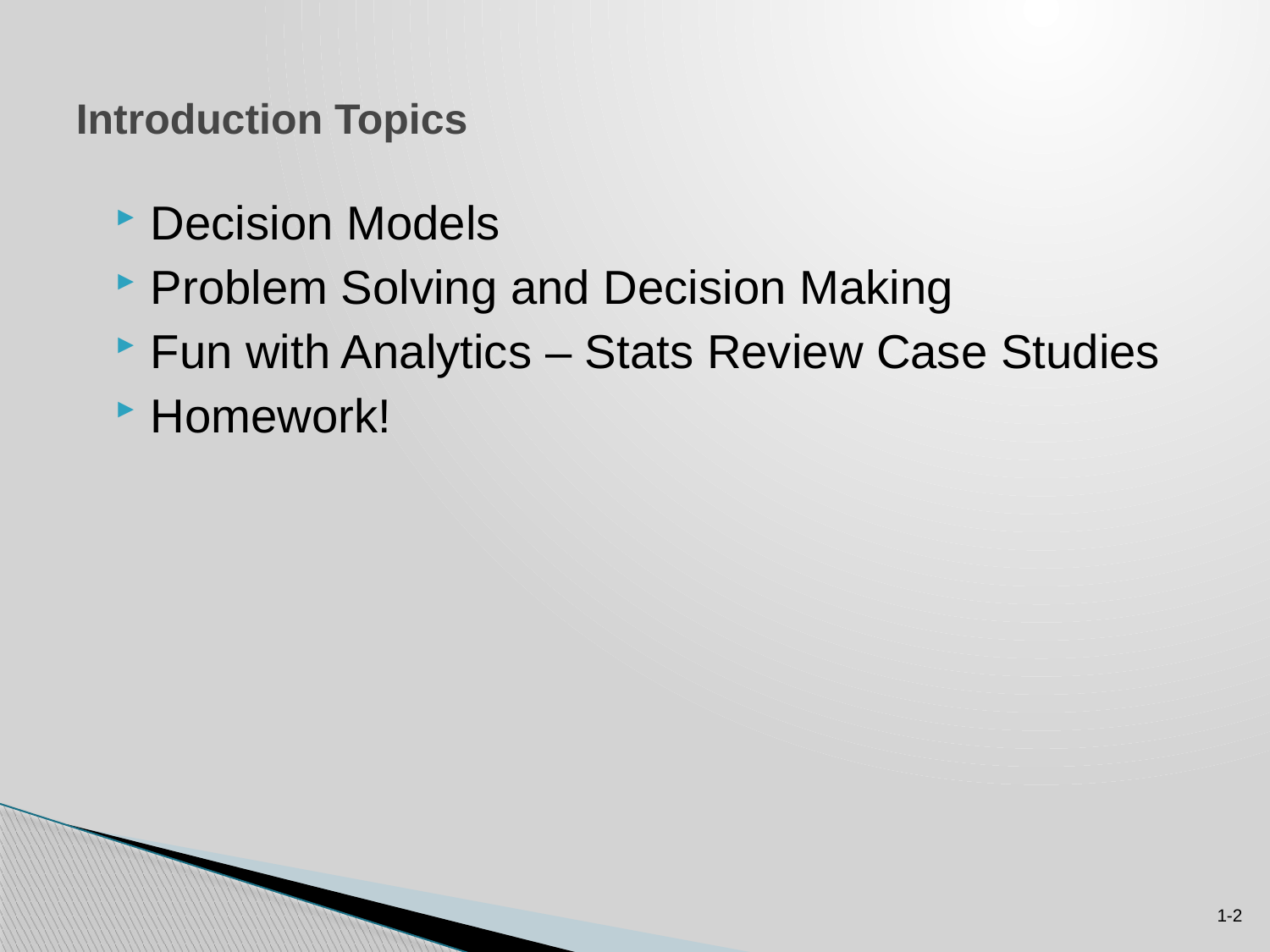

# Introduction Topics
Decision Models
Problem Solving and Decision Making
Fun with Analytics – Stats Review Case Studies
Homework!

1-2